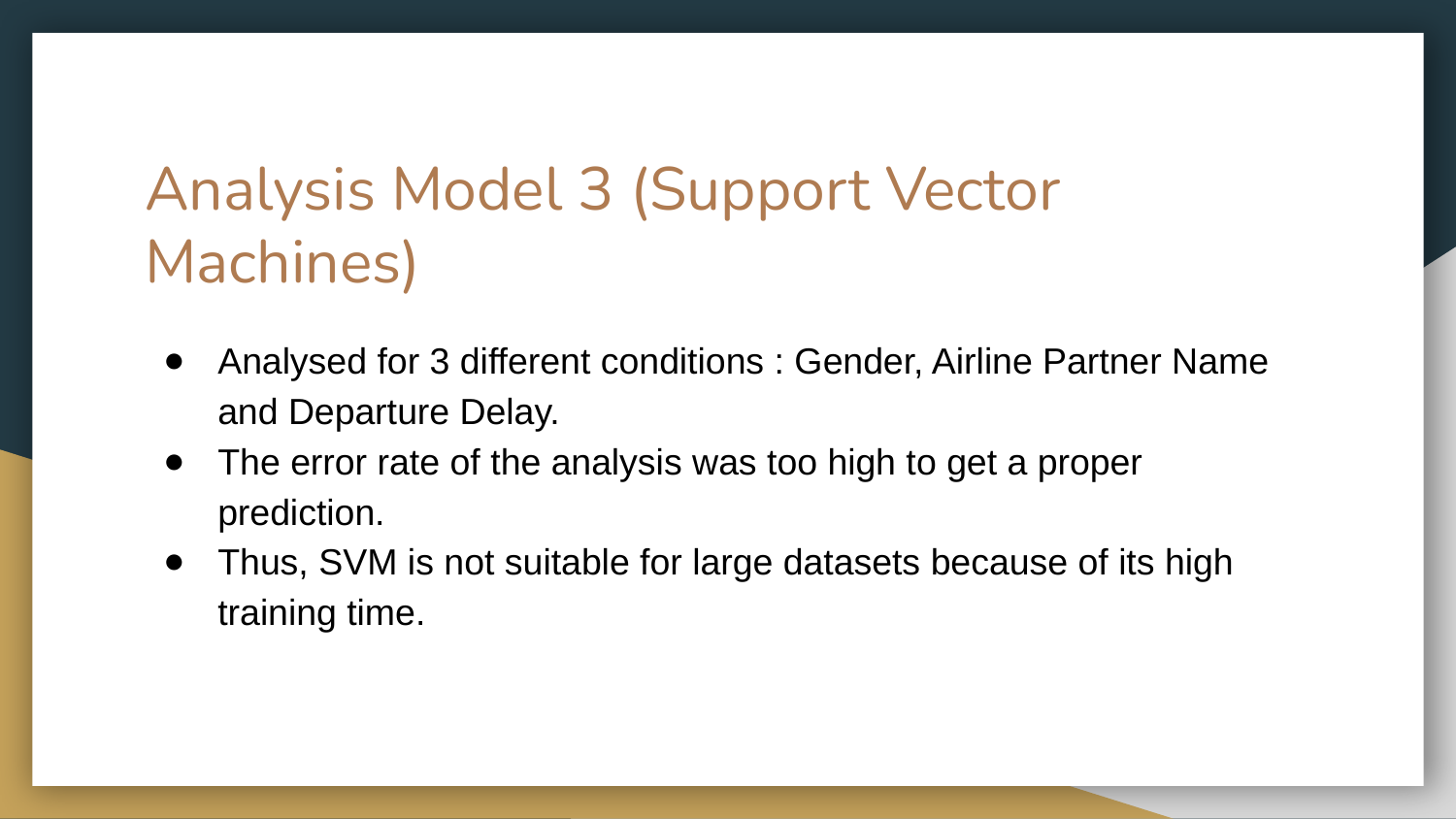

# Analysis Model 3 (Support Vector Machines)
Analysed for 3 different conditions : Gender, Airline Partner Name and Departure Delay.
The error rate of the analysis was too high to get a proper prediction.
Thus, SVM is not suitable for large datasets because of its high training time.